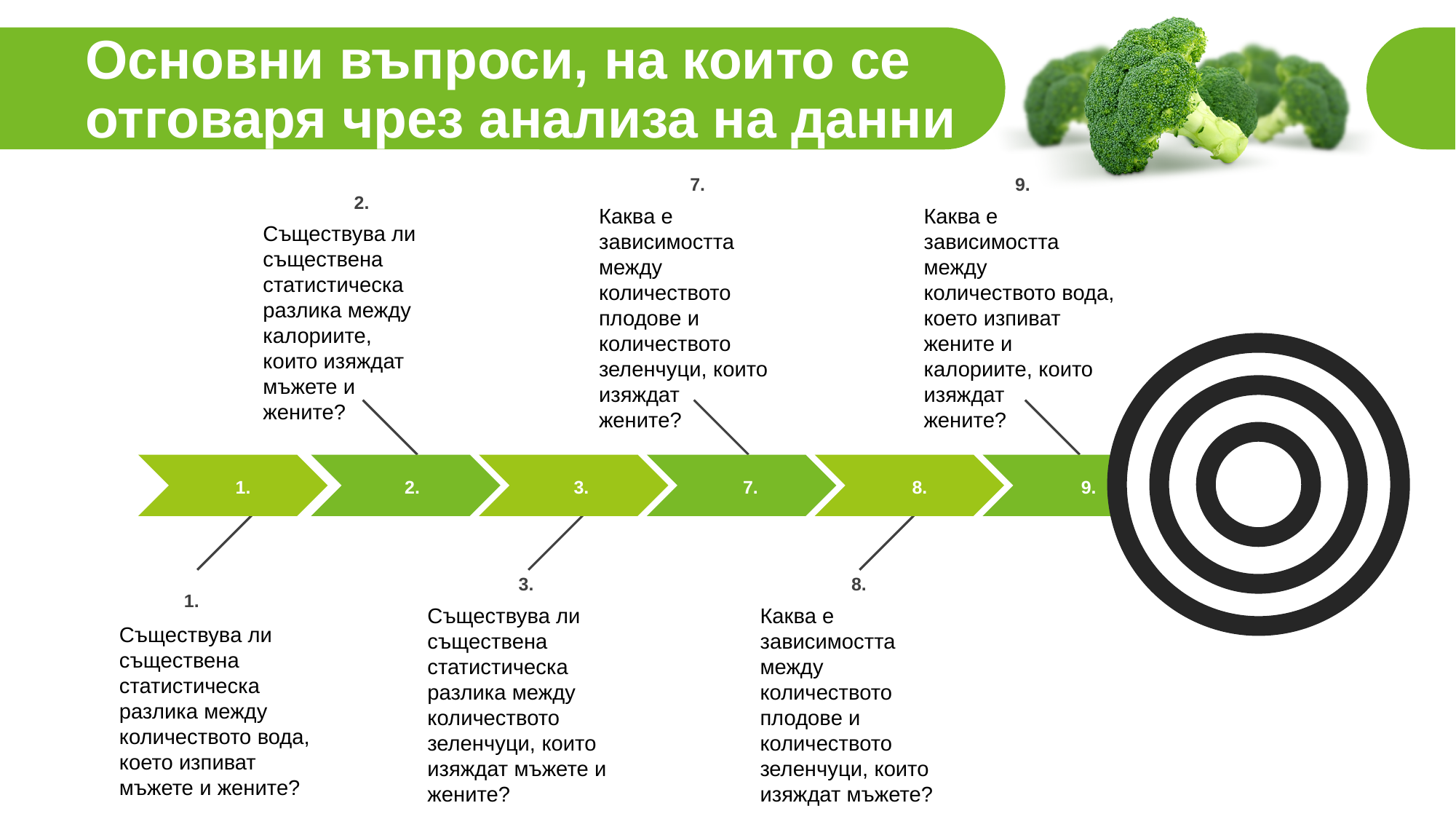

Основни въпроси, на които се отговаря чрез анализа на данни
7.
Каква е зависимостта между количеството плодове и количеството зеленчуци, които изяждат
жените?
9.
Каква е зависимостта между количеството вода, което изпиват жените и калориите, които изяждат
жените?
2.
Съществува ли съществена статистическа разлика между калориите, които изяждат мъжете и жените?

1.
2.
3.
7.
8.
9.
3.
Съществува ли съществена статистическа разлика между количеството зеленчуци, които изяждат мъжете и жените?
8.
Каква е зависимостта между количеството плодове и количеството зеленчуци, които изяждат мъжете?
1.
Съществува ли съществена статистическа разлика между количеството вода, което изпиват мъжете и жените?